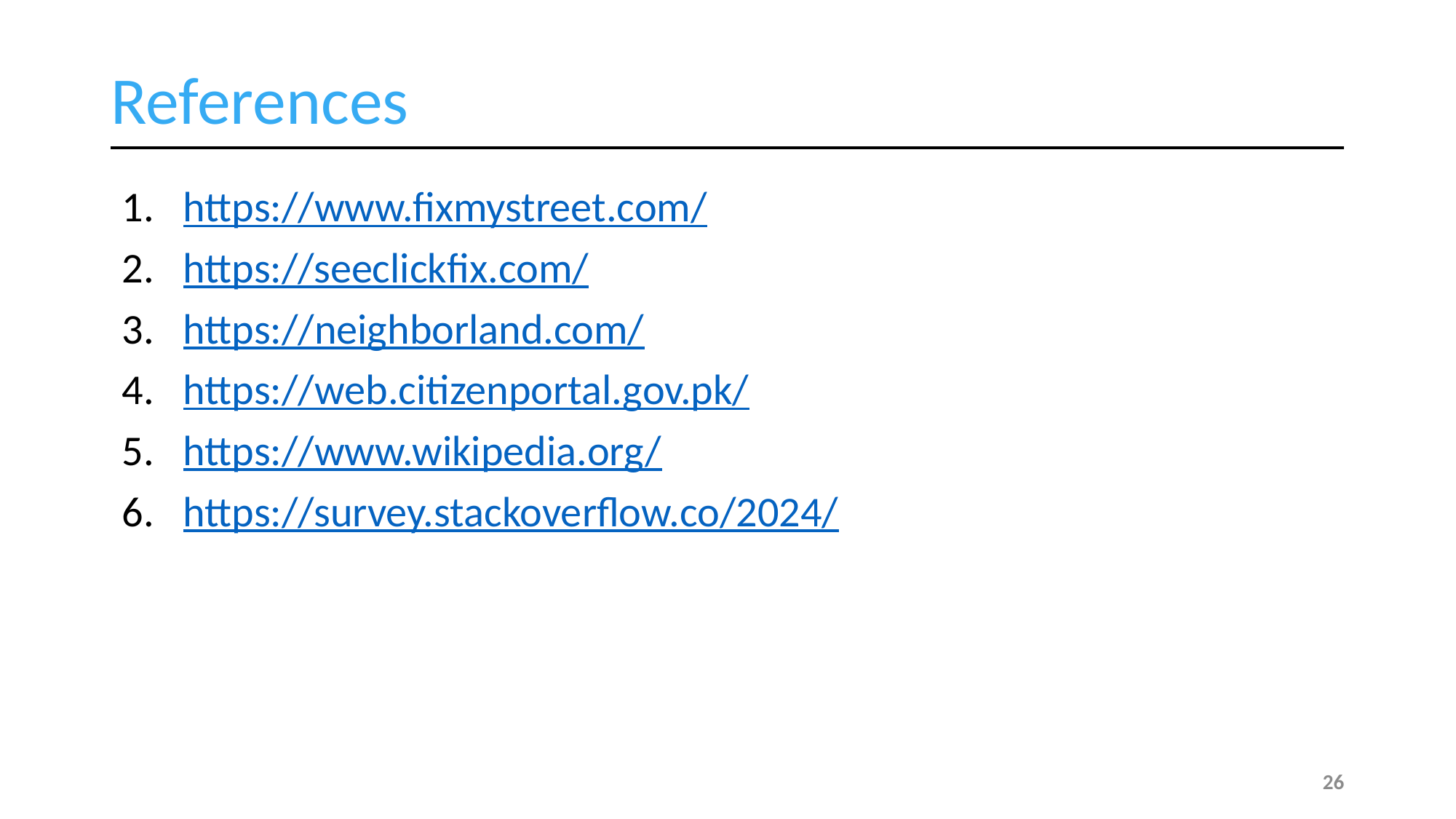

# References
https://www.fixmystreet.com/
https://seeclickfix.com/
https://neighborland.com/
https://web.citizenportal.gov.pk/
https://www.wikipedia.org/
https://survey.stackoverflow.co/2024/

26